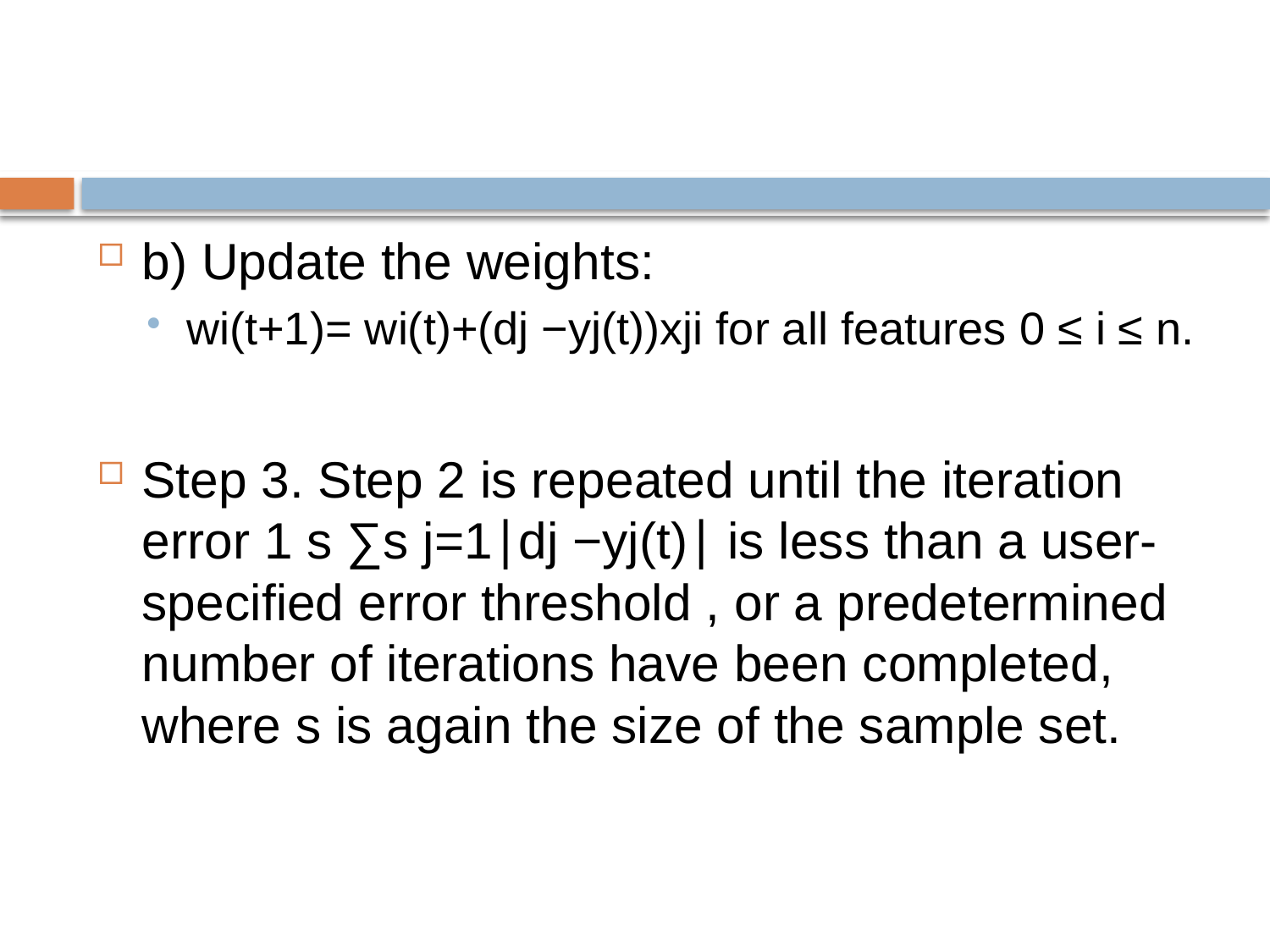

#
b) Update the weights:
wi(t+1)= wi(t)+(dj −yj(t))xji for all features 0 ≤ i ≤ n.

Step 3. Step 2 is repeated until the iteration error 1 s ∑s j=1∣dj −yj(t)∣ is less than a user-speciﬁed error threshold , or a predetermined number of iterations have been completed, where s is again the size of the sample set.